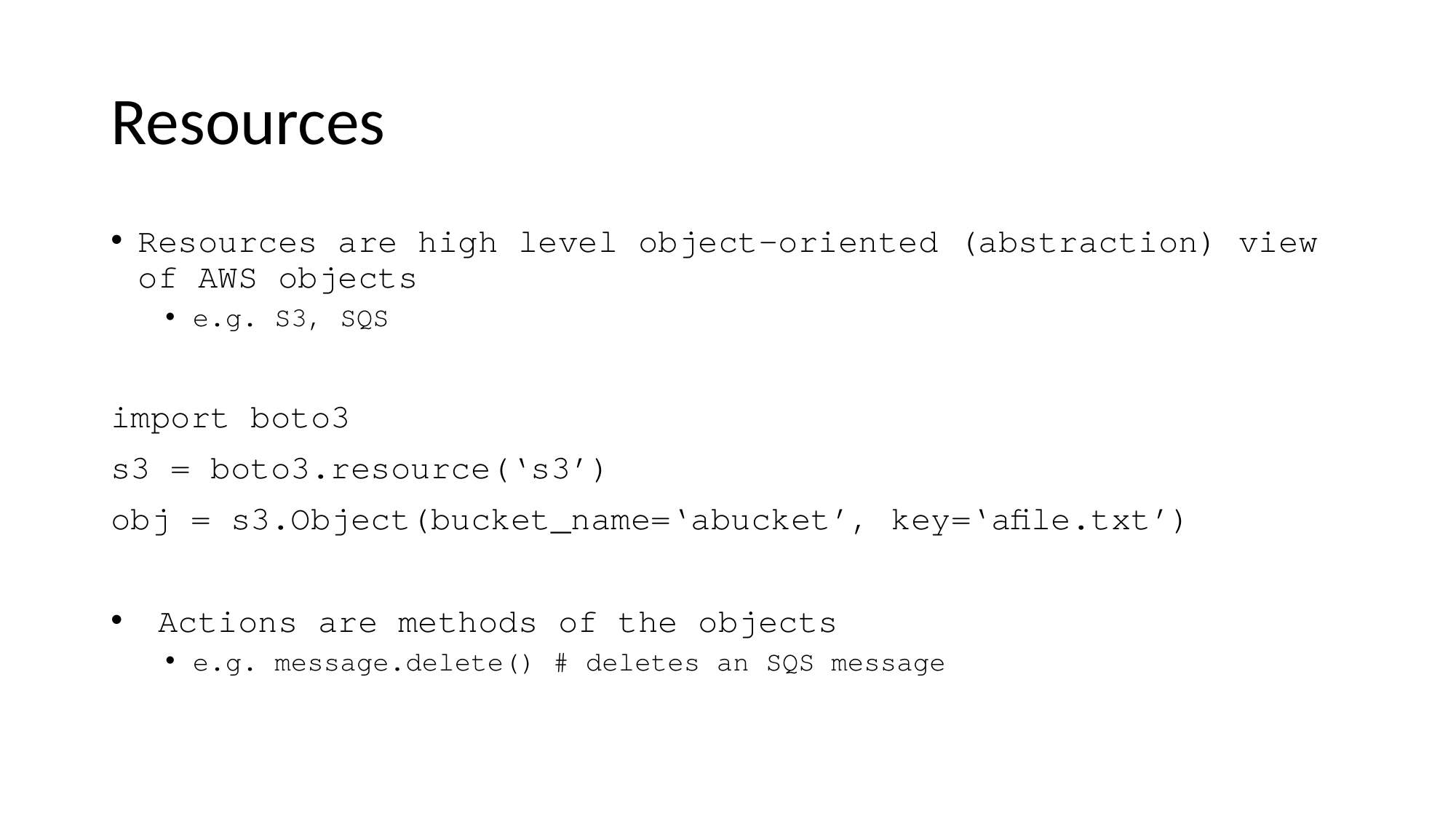

# Resources
Resources are high level object-oriented (abstraction) view of AWS objects
e.g. S3, SQS

import boto3
s3 = boto3.resource(‘s3’)
obj = s3.Object(bucket_name=‘abucket’, key=‘afile.txt’)

 Actions are methods of the objects
e.g. message.delete() # deletes an SQS message